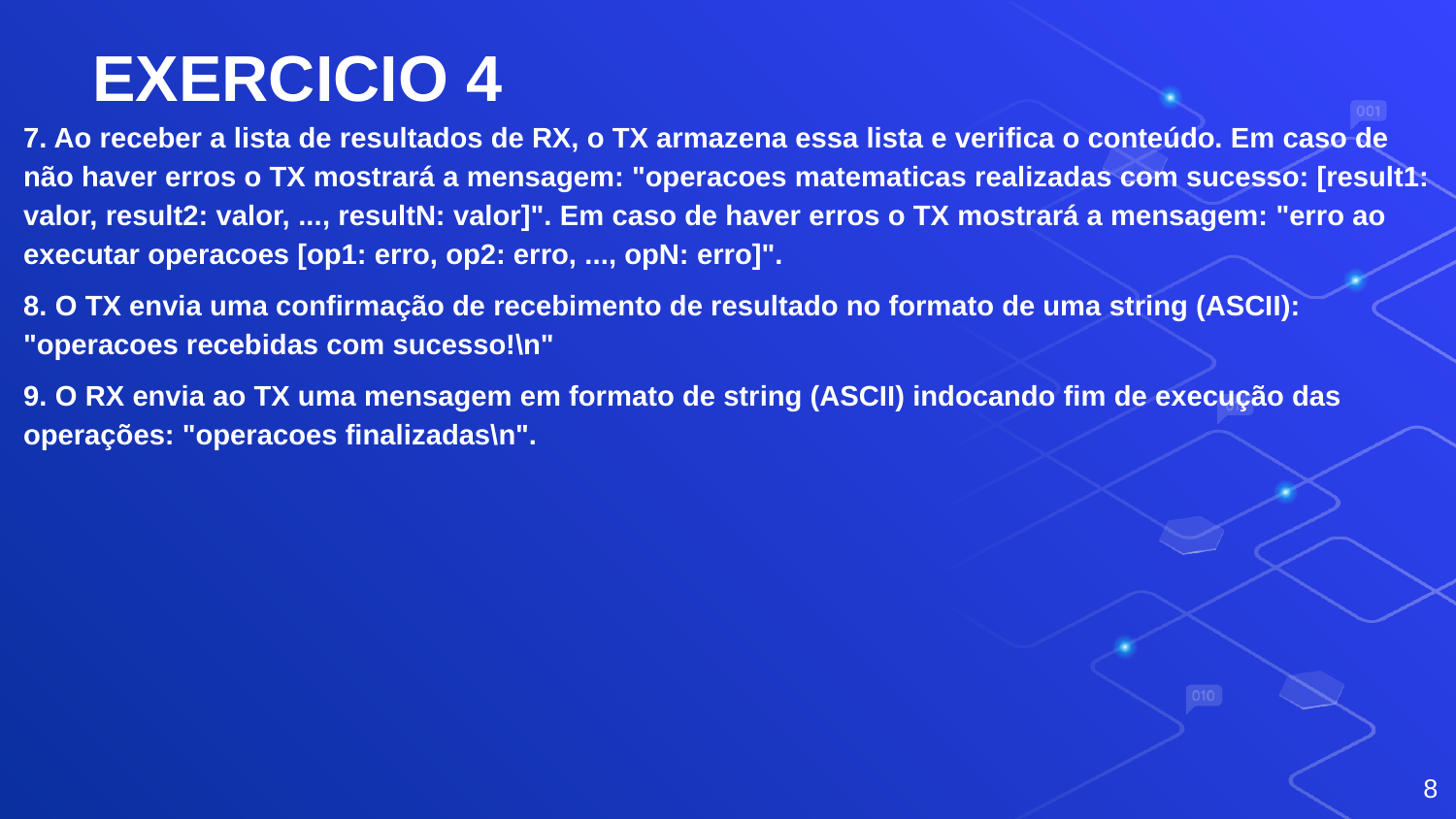

# EXERCICIO 4
7. Ao receber a lista de resultados de RX, o TX armazena essa lista e verifica o conteúdo. Em caso de não haver erros o TX mostrará a mensagem: "operacoes matematicas realizadas com sucesso: [result1: valor, result2: valor, ..., resultN: valor]". Em caso de haver erros o TX mostrará a mensagem: "erro ao executar operacoes [op1: erro, op2: erro, ..., opN: erro]".
8. O TX envia uma confirmação de recebimento de resultado no formato de uma string (ASCII): "operacoes recebidas com sucesso!\n"
9. O RX envia ao TX uma mensagem em formato de string (ASCII) indocando fim de execução das operações: "operacoes finalizadas\n".

8